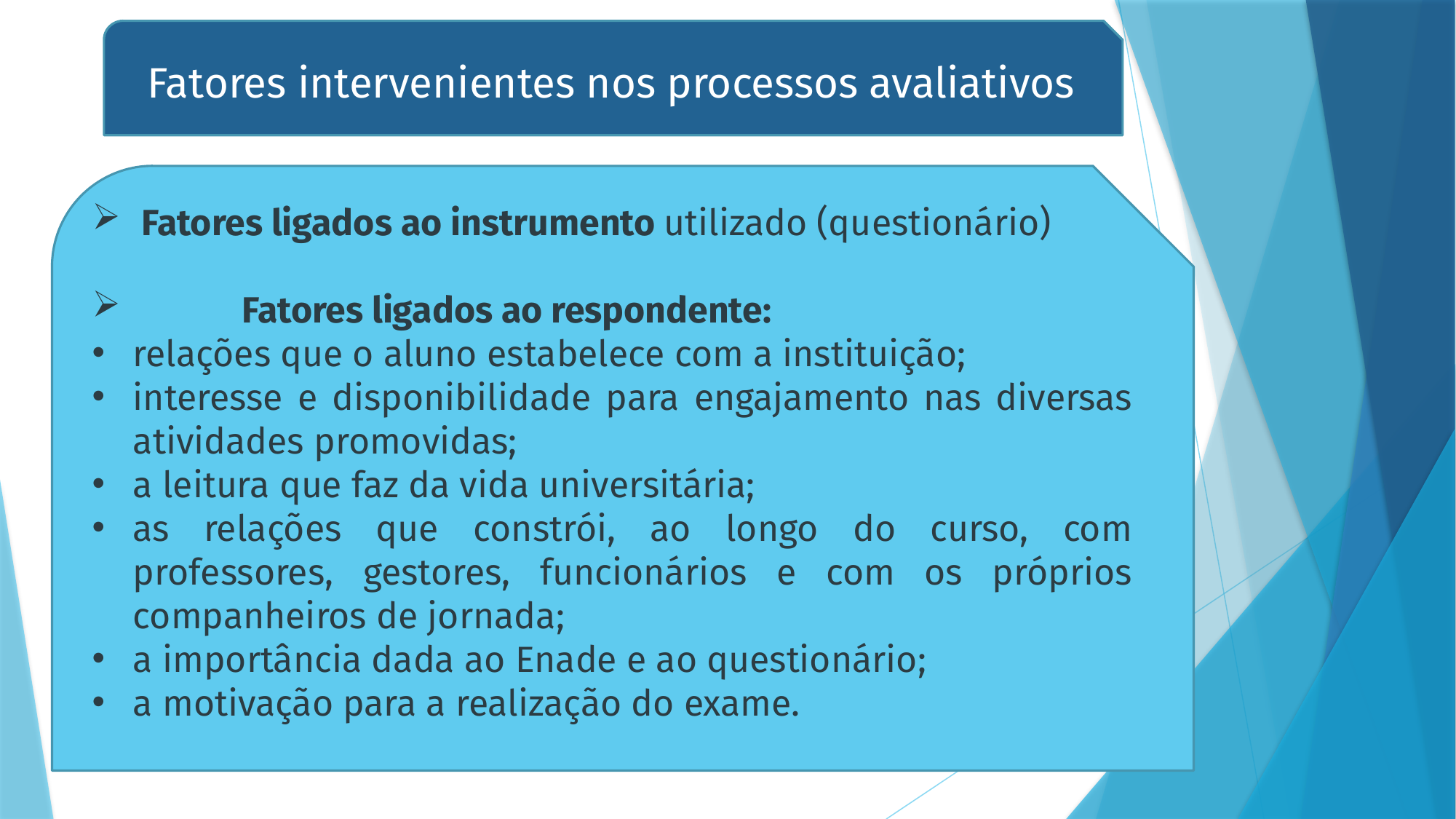

Fatores intervenientes nos processos avaliativos
 Fatores ligados ao instrumento utilizado (questionário)

	Fatores ligados ao respondente:
relações que o aluno estabelece com a instituição;
interesse e disponibilidade para engajamento nas diversas atividades promovidas;
a leitura que faz da vida universitária;
as relações que constrói, ao longo do curso, com professores, gestores, funcionários e com os próprios companheiros de jornada;
a importância dada ao Enade e ao questionário;
a motivação para a realização do exame.